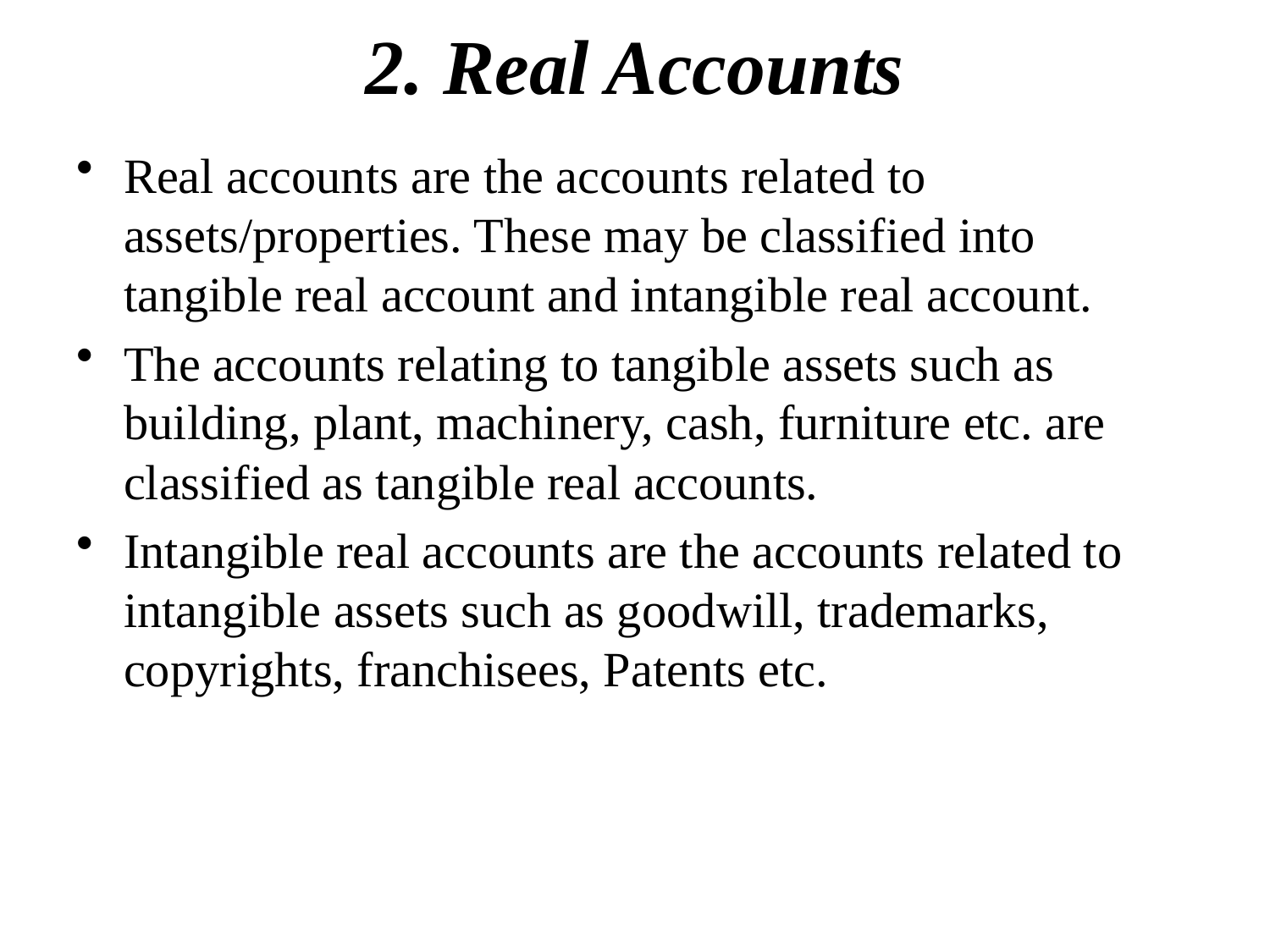

# 2. Real Accounts
Real accounts are the accounts related to assets/properties. These may be classified into tangible real account and intangible real account.
The accounts relating to tangible assets such as building, plant, machinery, cash, furniture etc. are classified as tangible real accounts.
Intangible real accounts are the accounts related to intangible assets such as goodwill, trademarks, copyrights, franchisees, Patents etc.